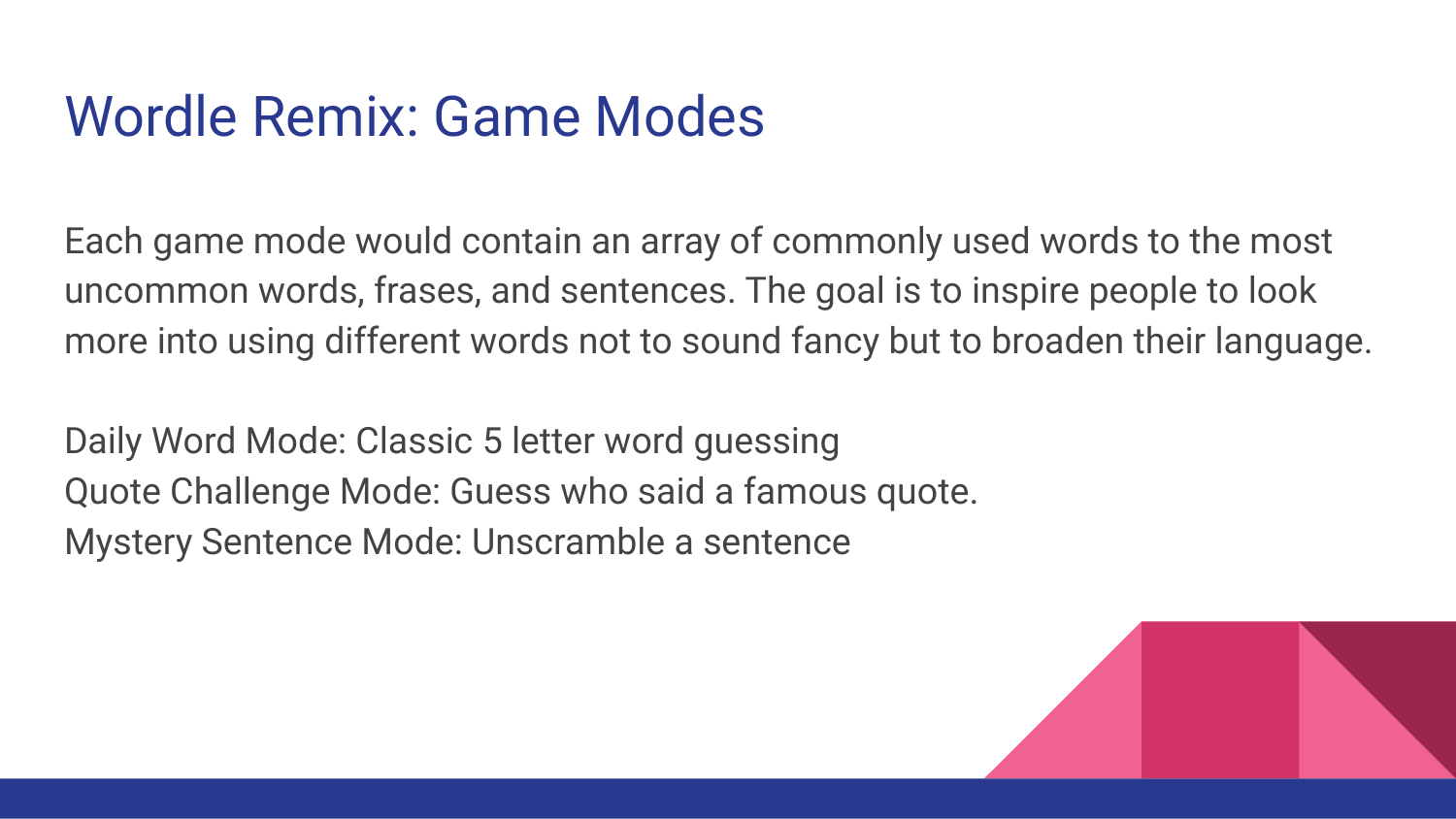

# Wordle Remix: Game Modes
Each game mode would contain an array of commonly used words to the most uncommon words, frases, and sentences. The goal is to inspire people to look more into using different words not to sound fancy but to broaden their language.
Daily Word Mode: Classic 5 letter word guessing
Quote Challenge Mode: Guess who said a famous quote.
Mystery Sentence Mode: Unscramble a sentence